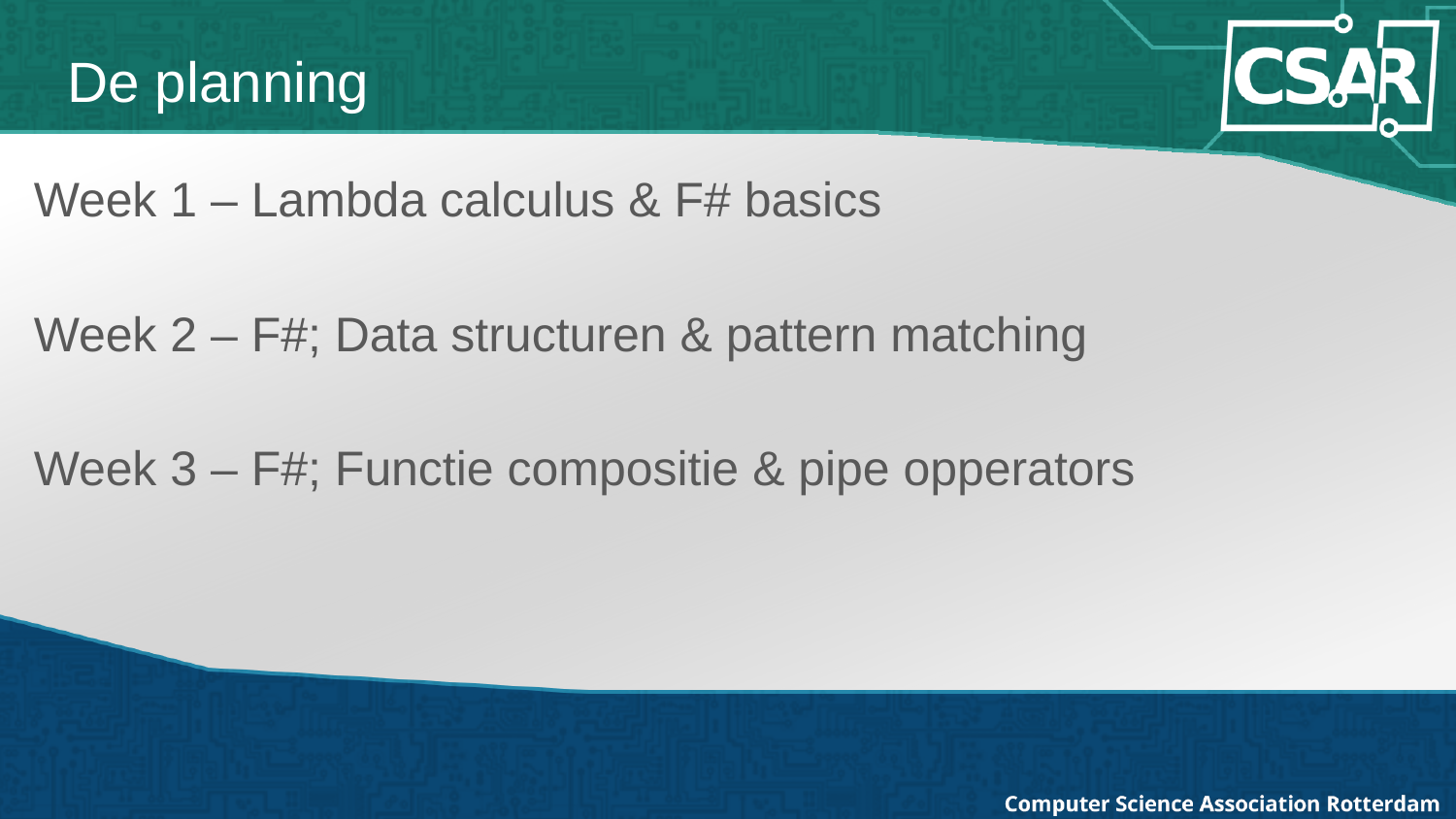

# De planning
Week 1 – Lambda calculus & F# basics

Week 2 – F#; Data structuren & pattern matching

Week 3 – F#; Functie compositie & pipe opperators